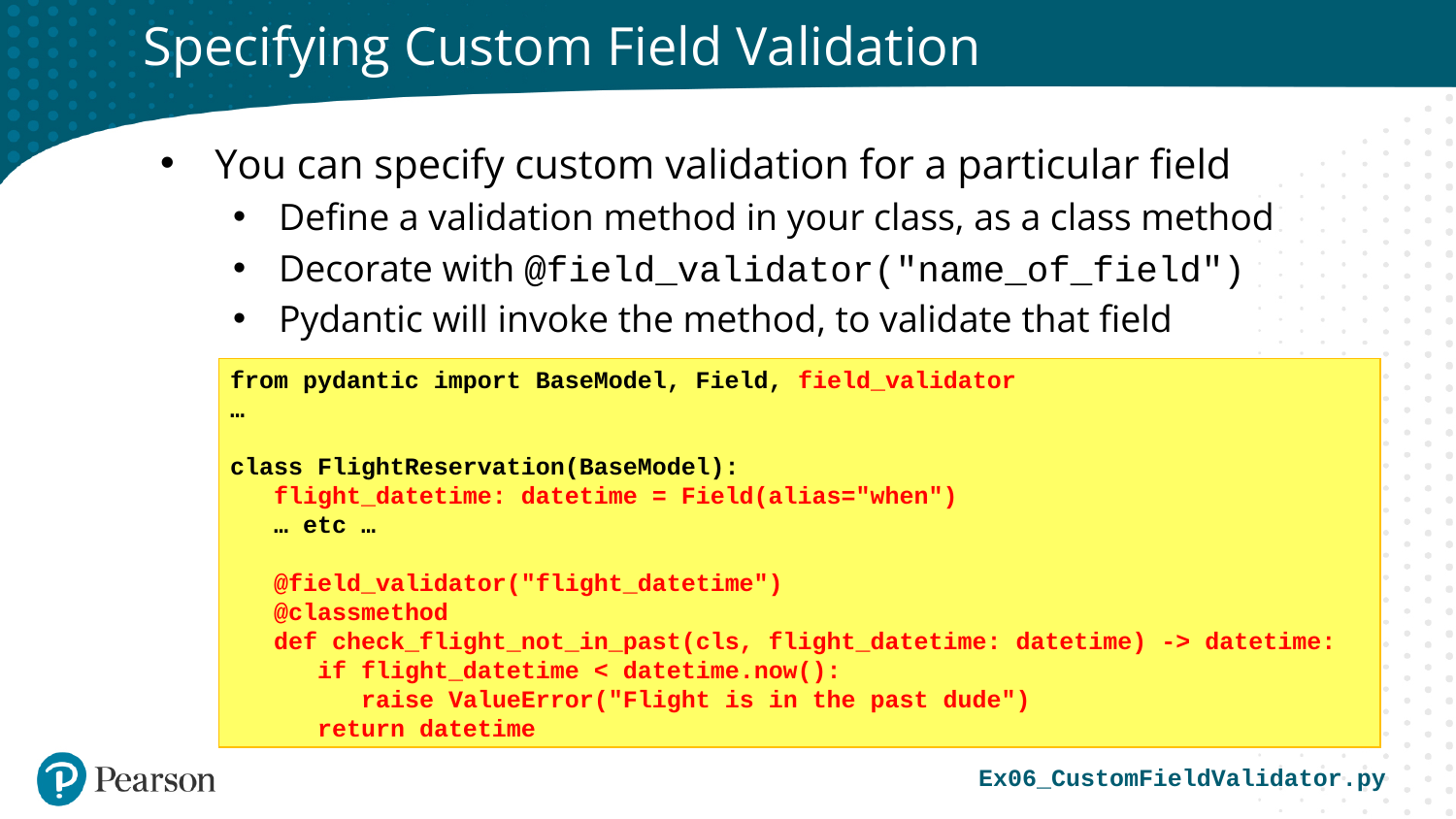

# Specifying Custom Field Validation
You can specify custom validation for a particular field
Define a validation method in your class, as a class method
Decorate with @field_validator("name_of_field")
Pydantic will invoke the method, to validate that field
from pydantic import BaseModel, Field, field_validator
…

class FlightReservation(BaseModel):
   flight_datetime: datetime = Field(alias="when")
   … etc …

   @field_validator("flight_datetime")
   @classmethod
   def check_flight_not_in_past(cls, flight_datetime: datetime) -> datetime:
      if flight_datetime < datetime.now():
         raise ValueError("Flight is in the past dude")
      return datetime
Ex06_CustomFieldValidator.py